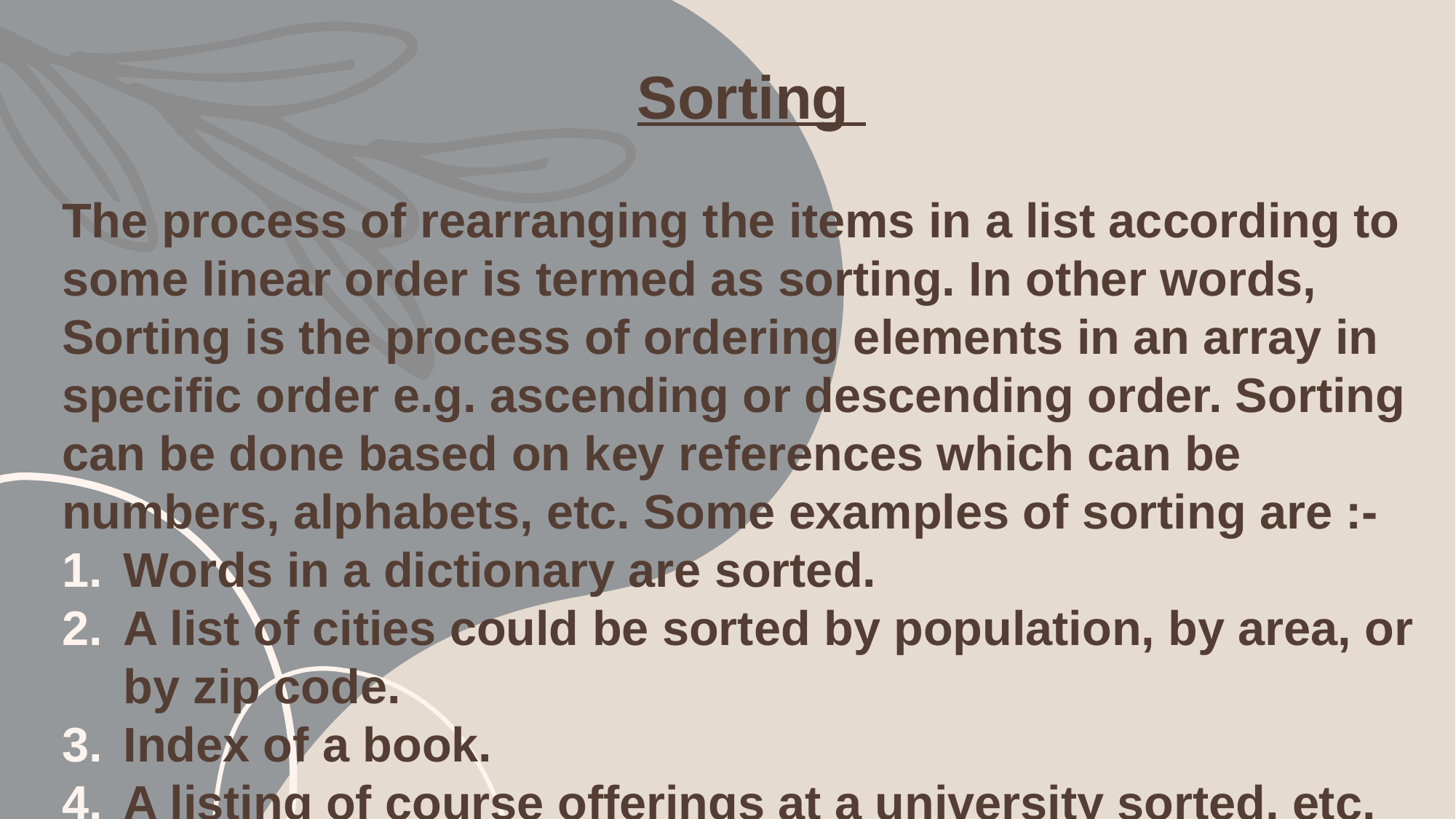

Sorting

The process of rearranging the items in a list according to some linear order is termed as sorting. In other words, Sorting is the process of ordering elements in an array in specific order e.g. ascending or descending order. Sorting can be done based on key references which can be numbers, alphabets, etc. Some examples of sorting are :-
Words in a dictionary are sorted.
A list of cities could be sorted by population, by area, or by zip code.
Index of a book.
A listing of course offerings at a university sorted, etc.